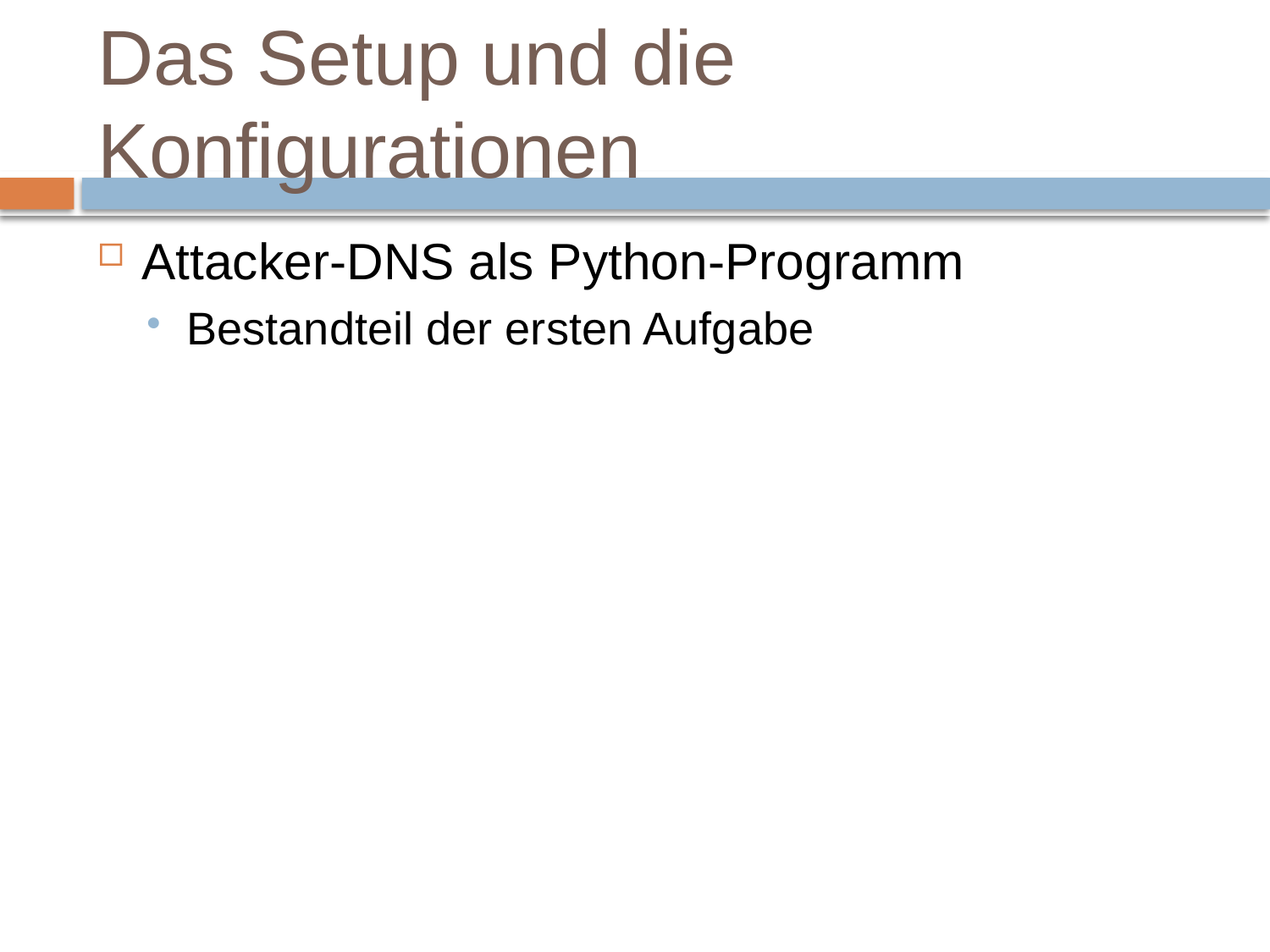

# Das Setup und die Konfigurationen
Attacker-DNS als Python-Programm
Bestandteil der ersten Aufgabe